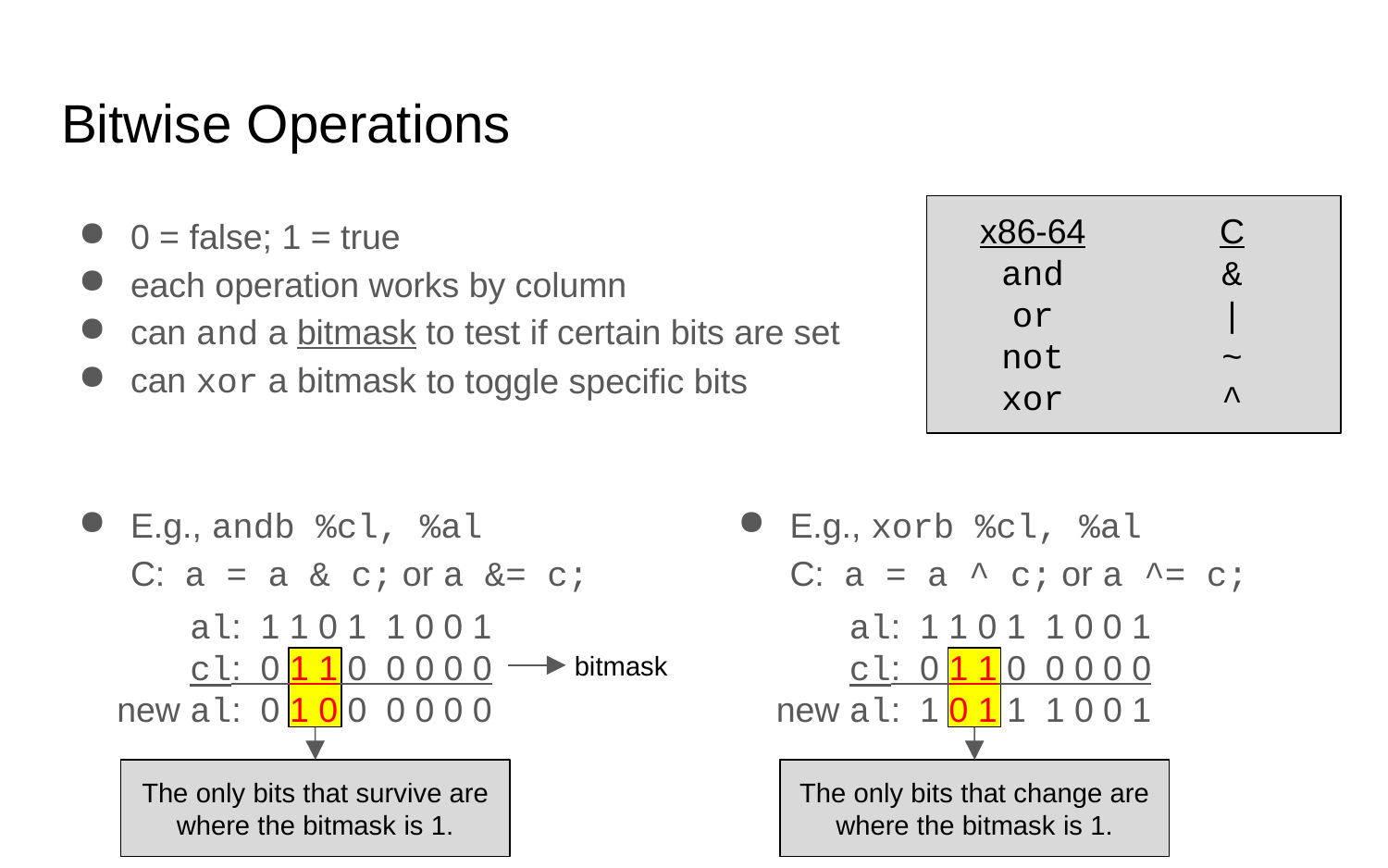

# Bitwise Operations
0 = false; 1 = true
each operation works by column
can and a bitmask
can xor a bitmask
x86-64
and
or
not
xor

C
&
|
~
^
to test if certain bits are set
to toggle specific bits
E.g., xorb %cl, %al
E.g., andb %cl, %al
C:  a = a & c; or a &= c;
C:  a = a ^ c; or a ^= c;
al:  1 1 0 1  1 0 0 1
cl:  0 1 1 0  0 0 0 0
al:  1 1 0 1  1 0 0 1
cl:  0 1 1 0  0 0 0 0
bitmask

new al:  0 1 0 0  0 0 0 0
new al:  1 0 1 1  1 0 0 1
The only bits that survive are where the bitmask is 1.
The only bits that change are where the bitmask is 1.